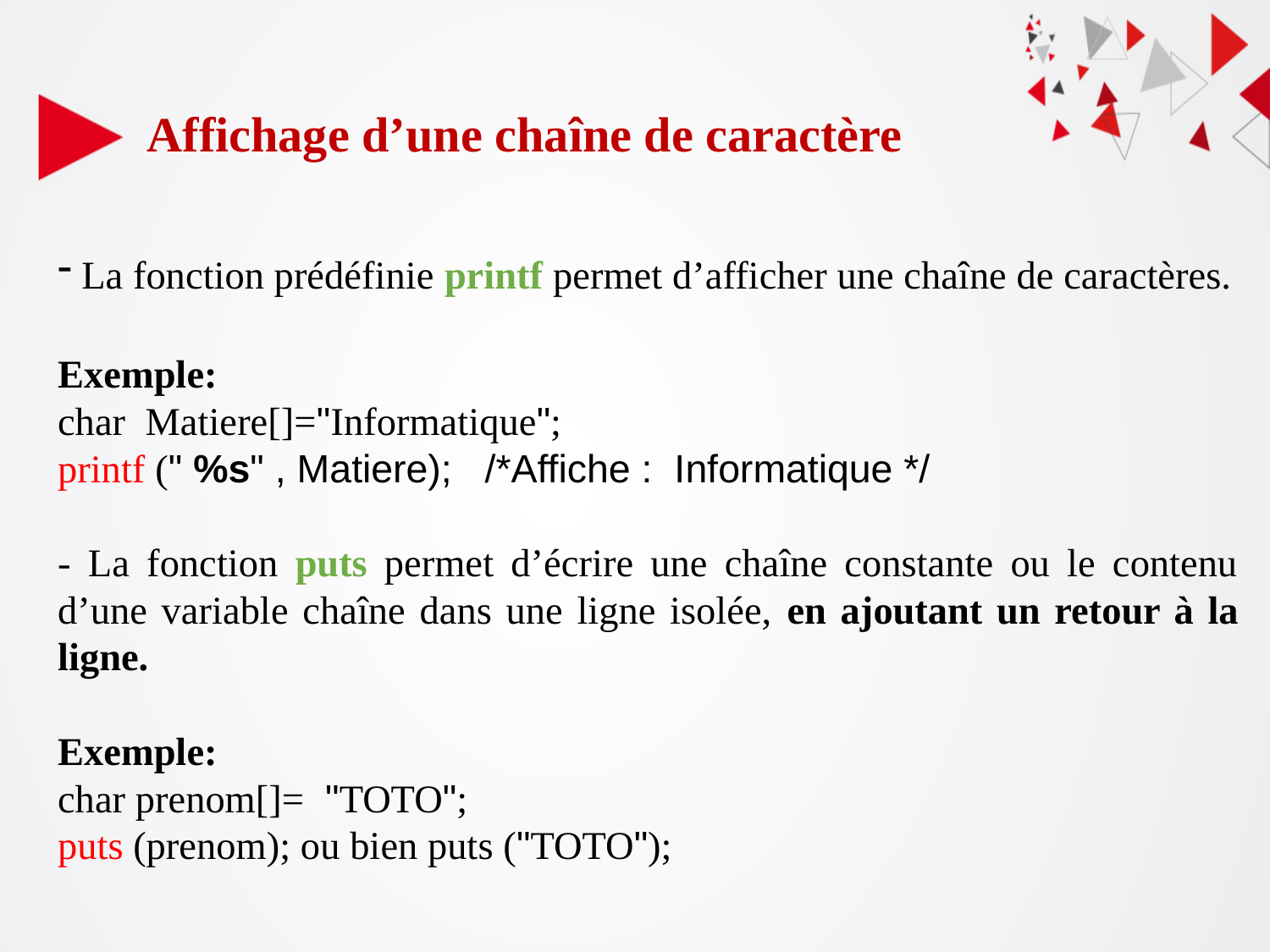

Affichage d’une chaîne de caractère

 La fonction prédéfinie printf permet d’afficher une chaîne de caractères.

Exemple:
char  Matiere[]="Informatique";
printf (" %s" , Matiere);   /*Affiche :  Informatique */

- La fonction puts permet d’écrire une chaîne constante ou le contenu d’une variable chaîne dans une ligne isolée, en ajoutant un retour à la ligne.

Exemple:
char prenom[]=  "TOTO";
puts (prenom); ou bien puts ("TOTO");
21